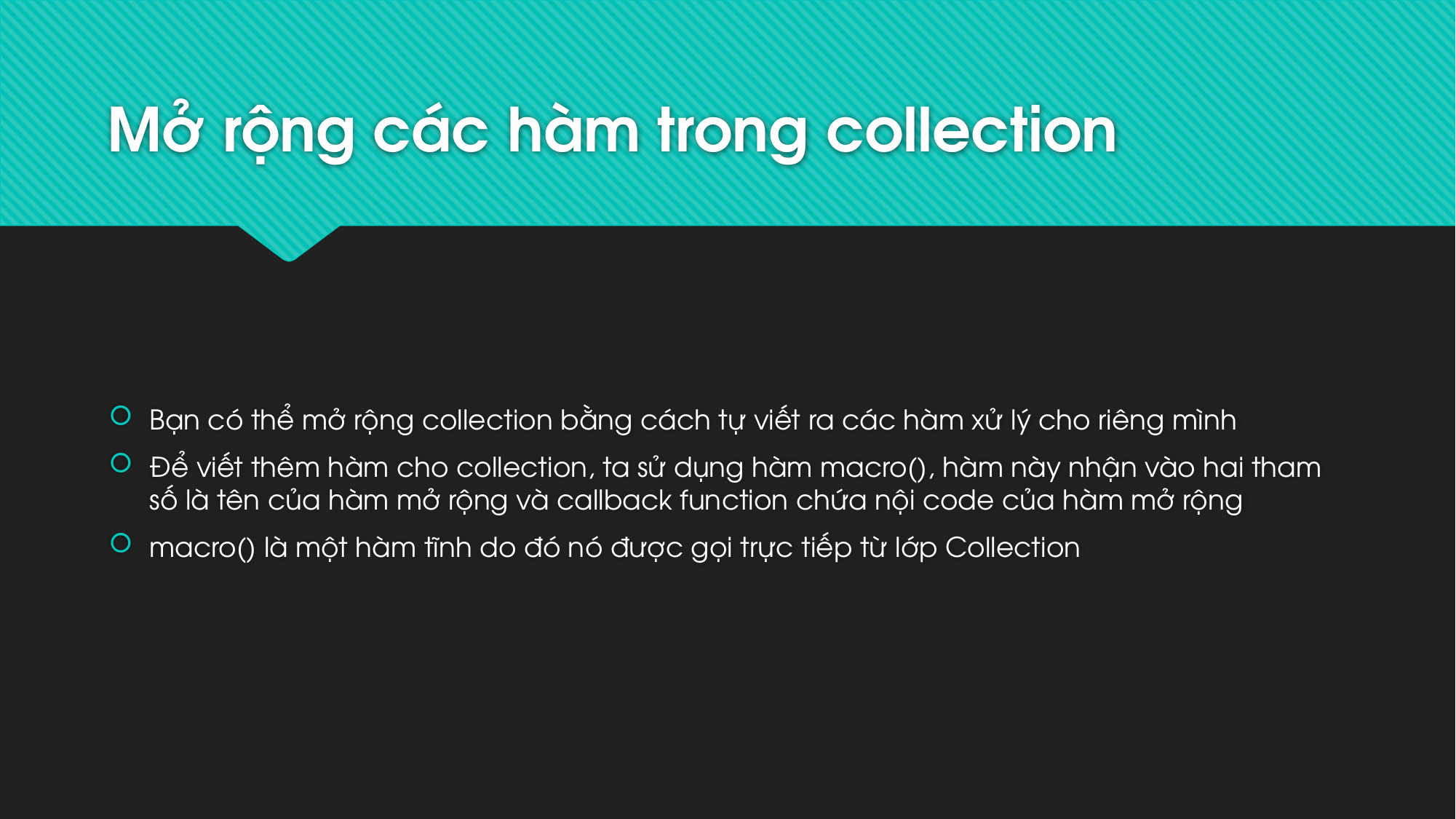

# Mở rộng các hàm trong collection
Bạn có thể mở rộng collection bằng cách tự viết ra các hàm xử lý cho riêng mình
Để viết thêm hàm cho collection, ta sử dụng hàm macro(), hàm này nhận vào hai tham số là tên của hàm mở rộng và callback function chứa nội code của hàm mở rộng
macro() là một hàm tĩnh do đó nó được gọi trực tiếp từ lớp Collection